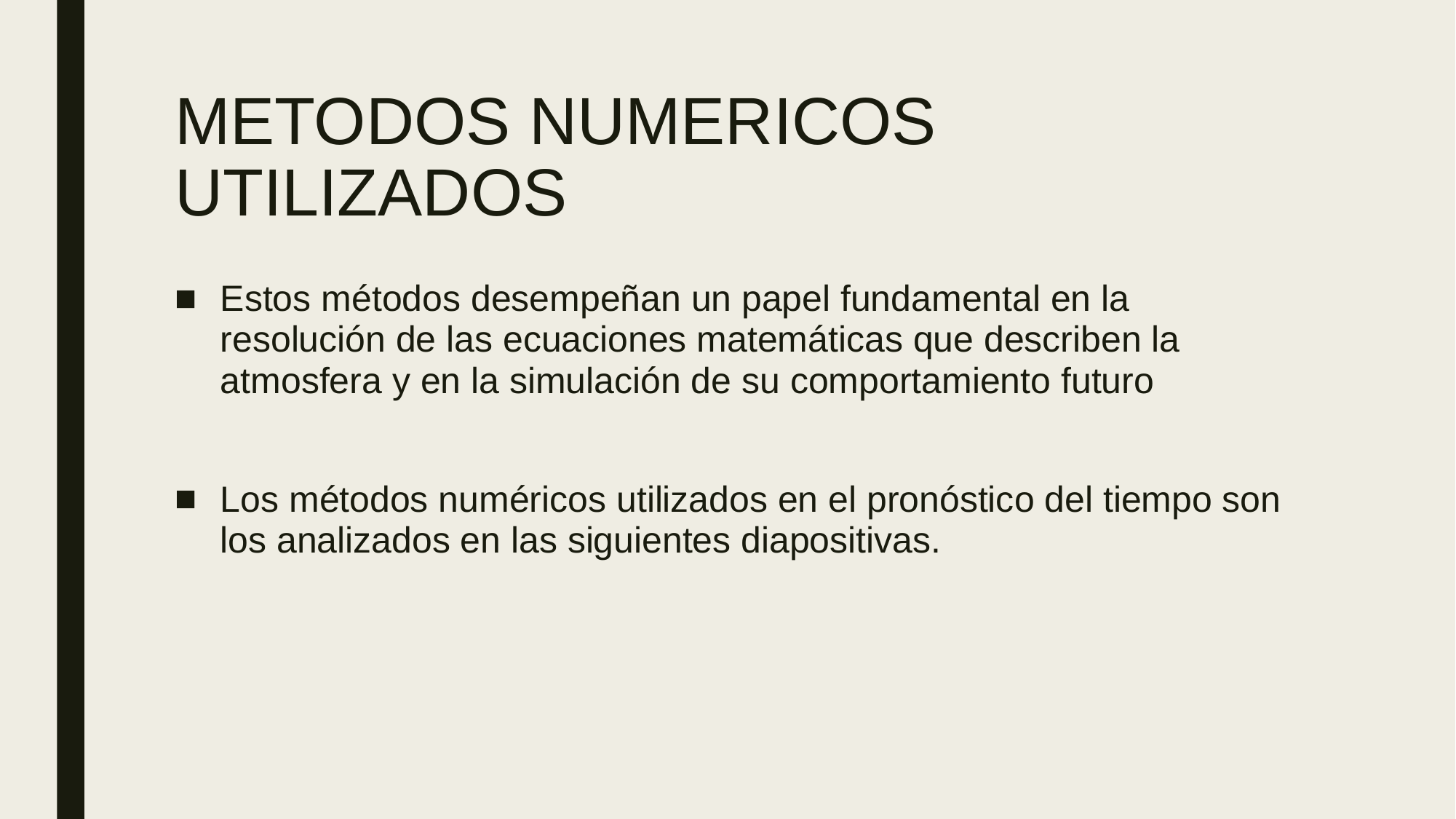

# METODOS NUMERICOS UTILIZADOS
Estos métodos desempeñan un papel fundamental en la resolución de las ecuaciones matemáticas que describen la atmosfera y en la simulación de su comportamiento futuro

Los métodos numéricos utilizados en el pronóstico del tiempo son los analizados en las siguientes diapositivas.